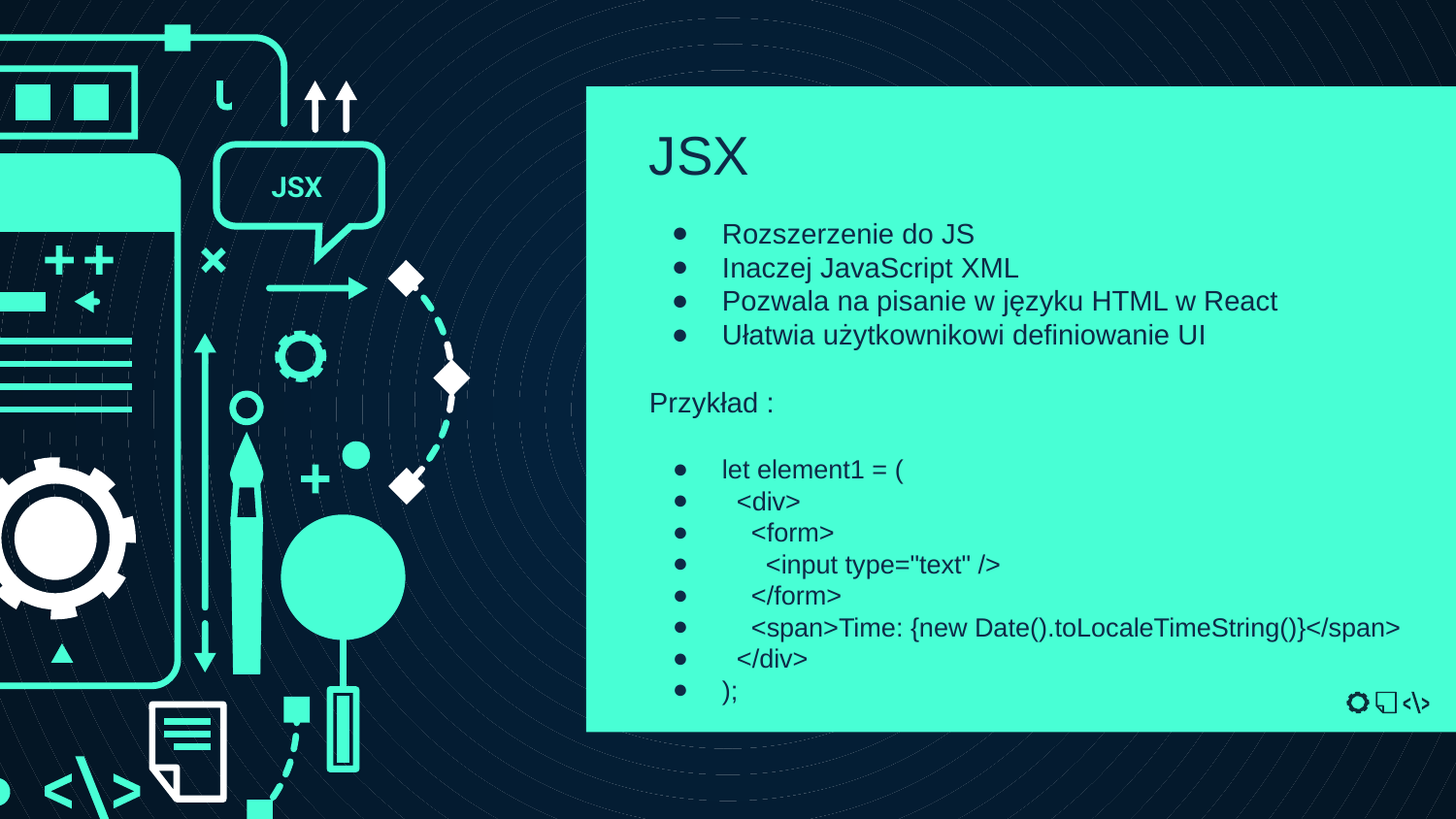

# JSX
JSX

Rozszerzenie do JS
Inaczej JavaScript XML
Pozwala na pisanie w języku HTML w React
Ułatwia użytkownikowi definiowanie UI

Przykład :

let element1 = (
  <div>
    <form>
      <input type="text" />
    </form>
    <span>Time: {new Date().toLocaleTimeString()}</span>
  </div>
);